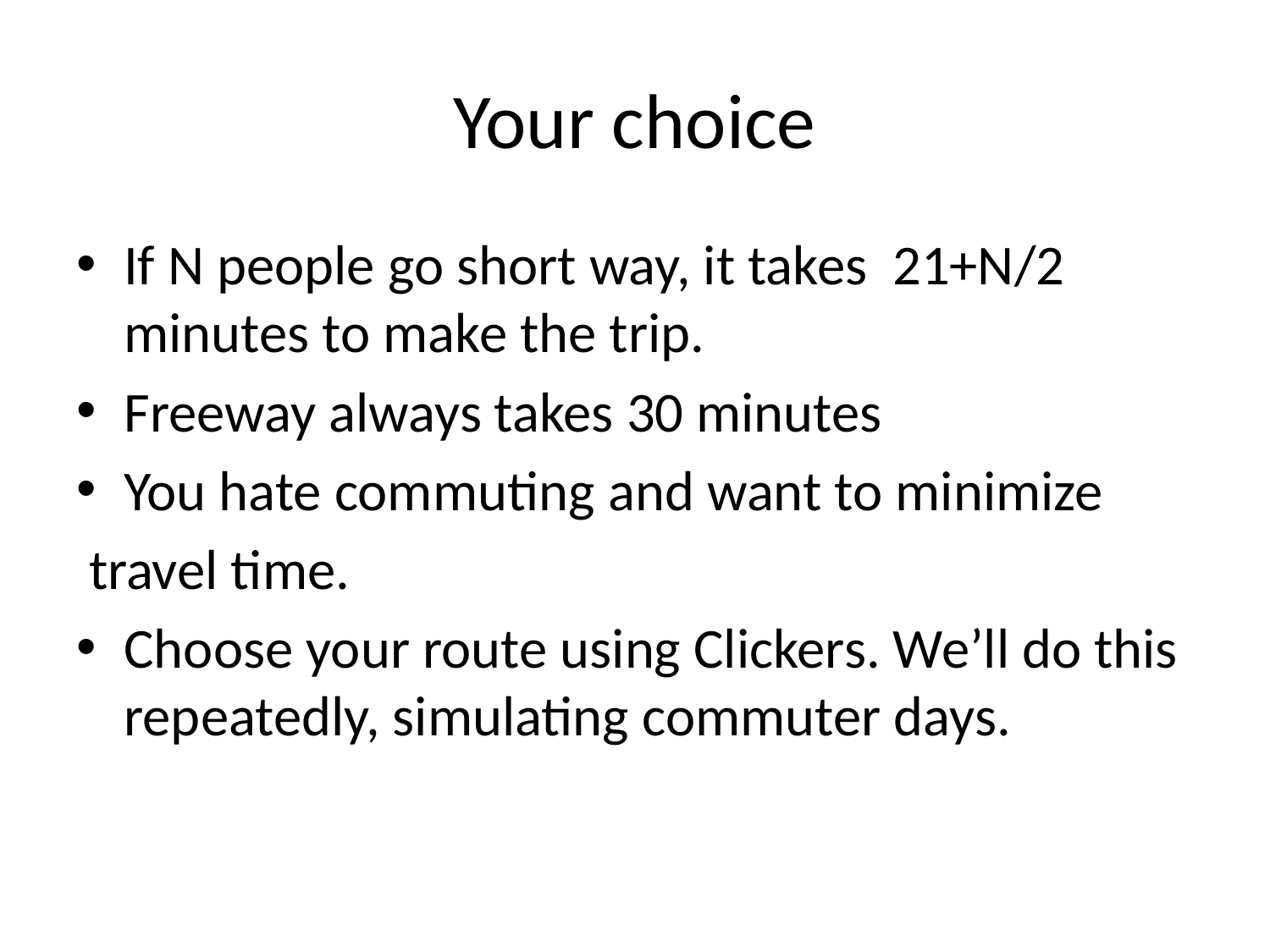

# Your choice
If N people go short way, it takes  21+N/2  minutes to make the trip.
Freeway always takes 30 minutes
You hate commuting and want to minimize
 travel time.
Choose your route using Clickers. We’ll do this repeatedly, simulating commuter days.